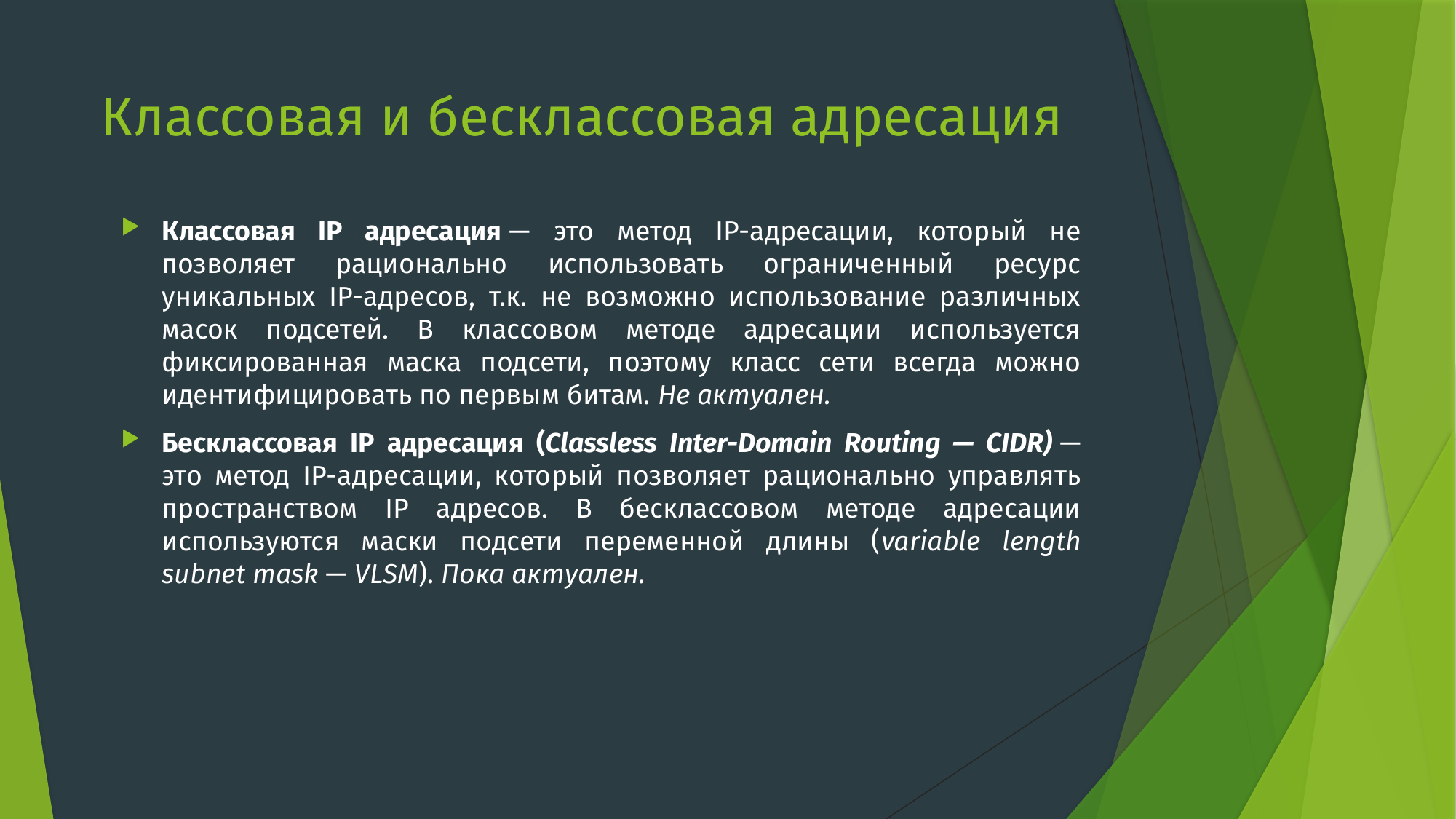

# Классовая и бесклассовая адресация
Классовая IP адресация — это метод IP-адресации, который не позволяет рационально использовать ограниченный ресурс уникальных IP-адресов, т.к. не возможно использование различных масок подсетей. В классовом методе адресации используется фиксированная маска подсети, поэтому класс сети всегда можно идентифицировать по первым битам. Не актуален.
Бесклассовая IP адресация (Classless Inter-Domain Routing — CIDR) — это метод IP-адресации, который позволяет рационально управлять пространством IP адресов. В бесклассовом методе адресации используются маски подсети переменной длины (variable length subnet mask — VLSM). Пока актуален.